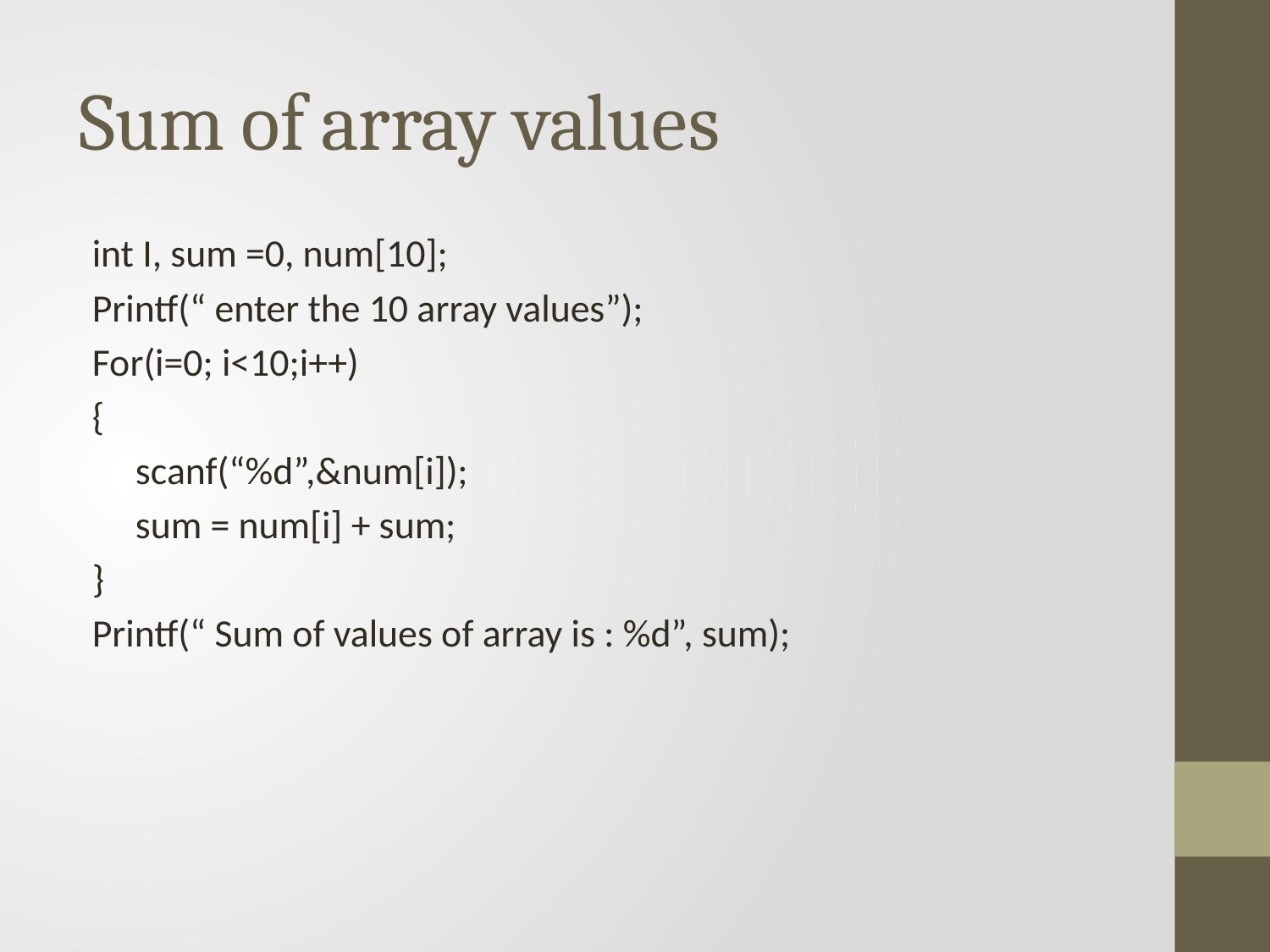

# Sum of array values
int I, sum =0, num[10];
Printf(“ enter the 10 array values”);
For(i=0; i<10;i++)
{
     scanf(“%d”,&num[i]);
     sum = num[i] + sum;
}
Printf(“ Sum of values of array is : %d”, sum);